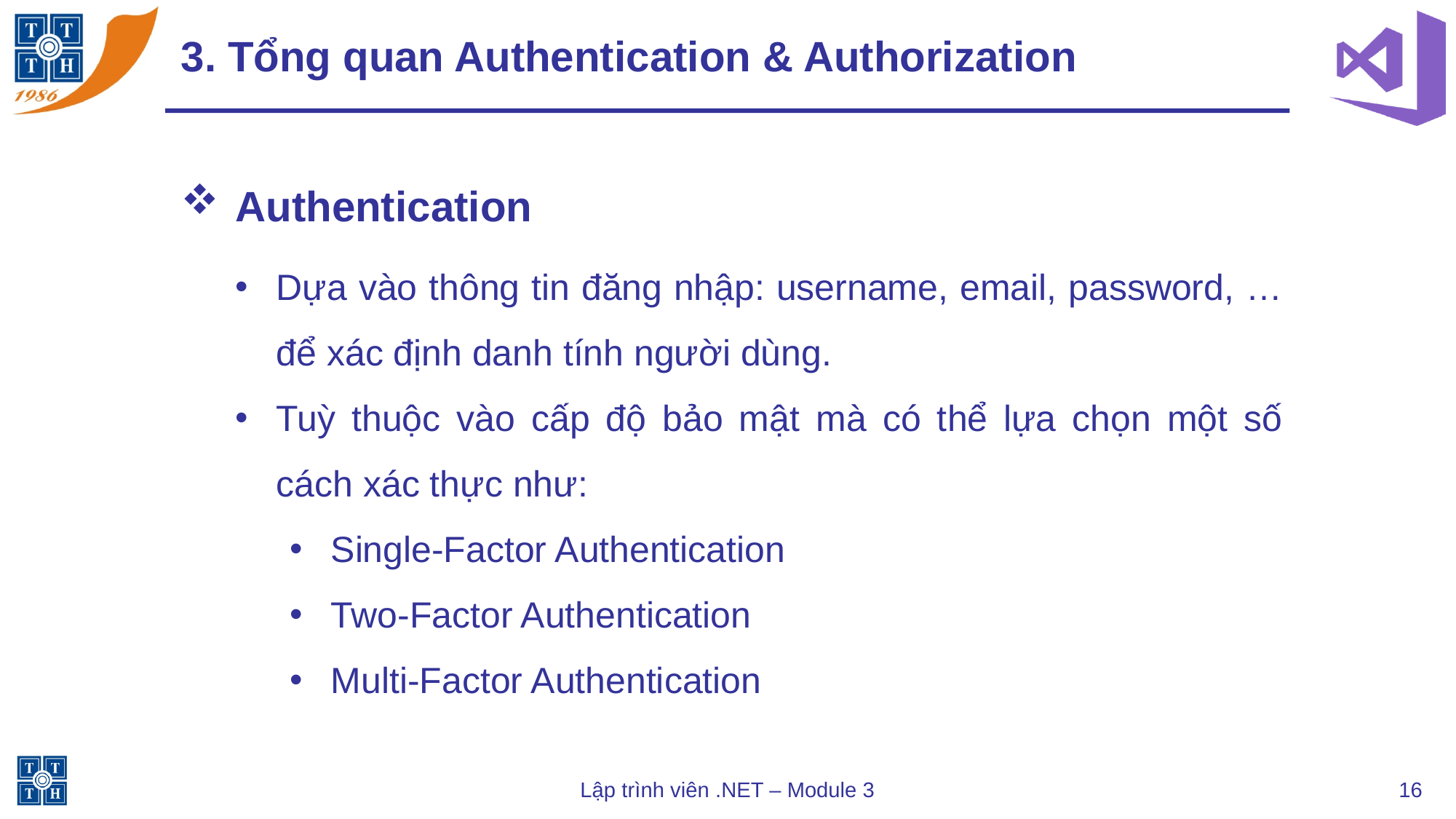

# 3. Tổng quan Authentication & Authorization
Authentication
Dựa vào thông tin đăng nhập: username, email, password, … để xác định danh tính người dùng.
Tuỳ thuộc vào cấp độ bảo mật mà có thể lựa chọn một số cách xác thực như:
Single-Factor Authentication
Two-Factor Authentication
Multi-Factor Authentication